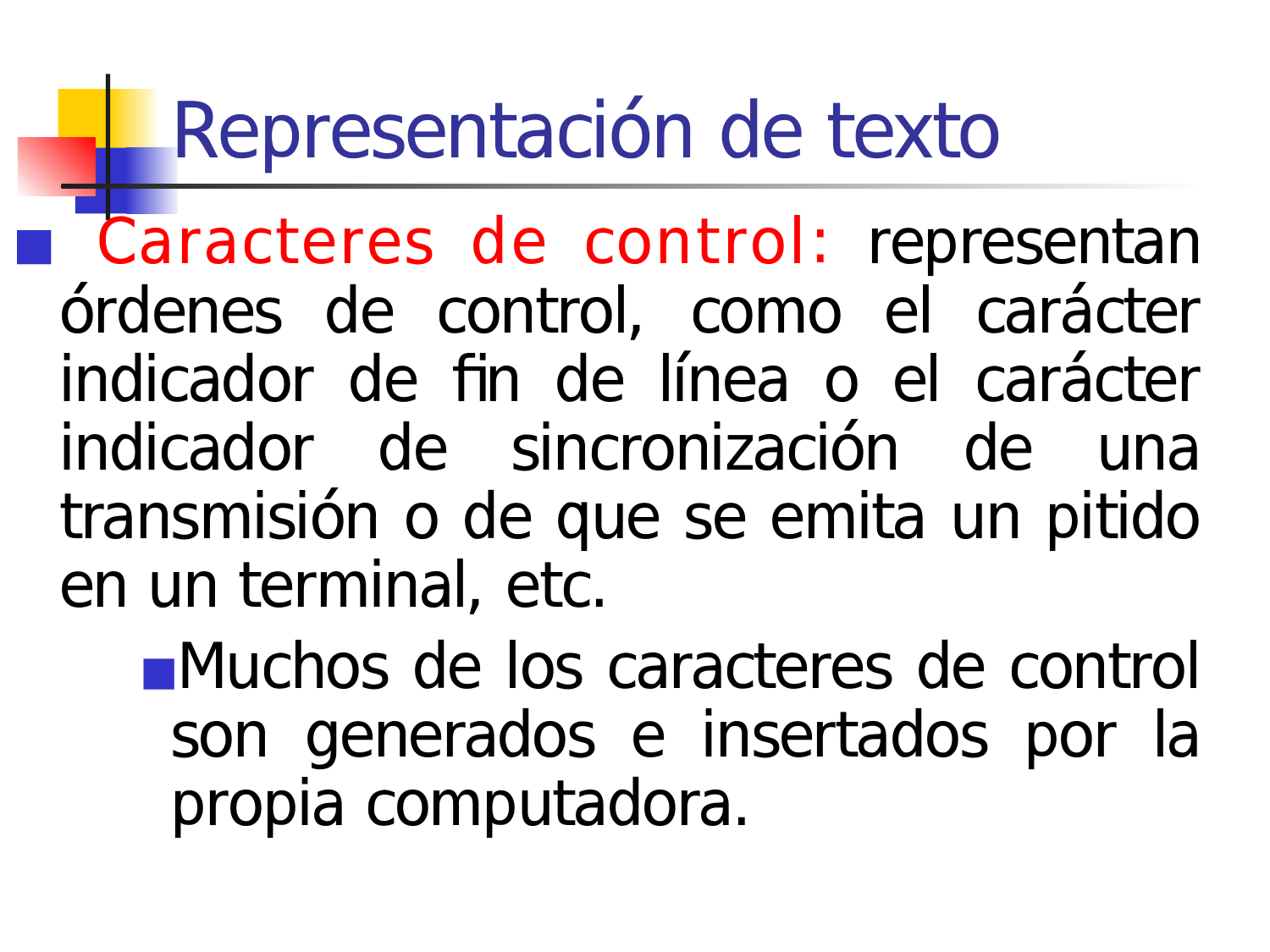

# Representación de texto
 Caracteres de control: representan órdenes de control, como el carácter indicador de fin de línea o el carácter indicador de sincronización de una transmisión o de que se emita un pitido en un terminal, etc.
Muchos de los caracteres de control son generados e insertados por la propia computadora.